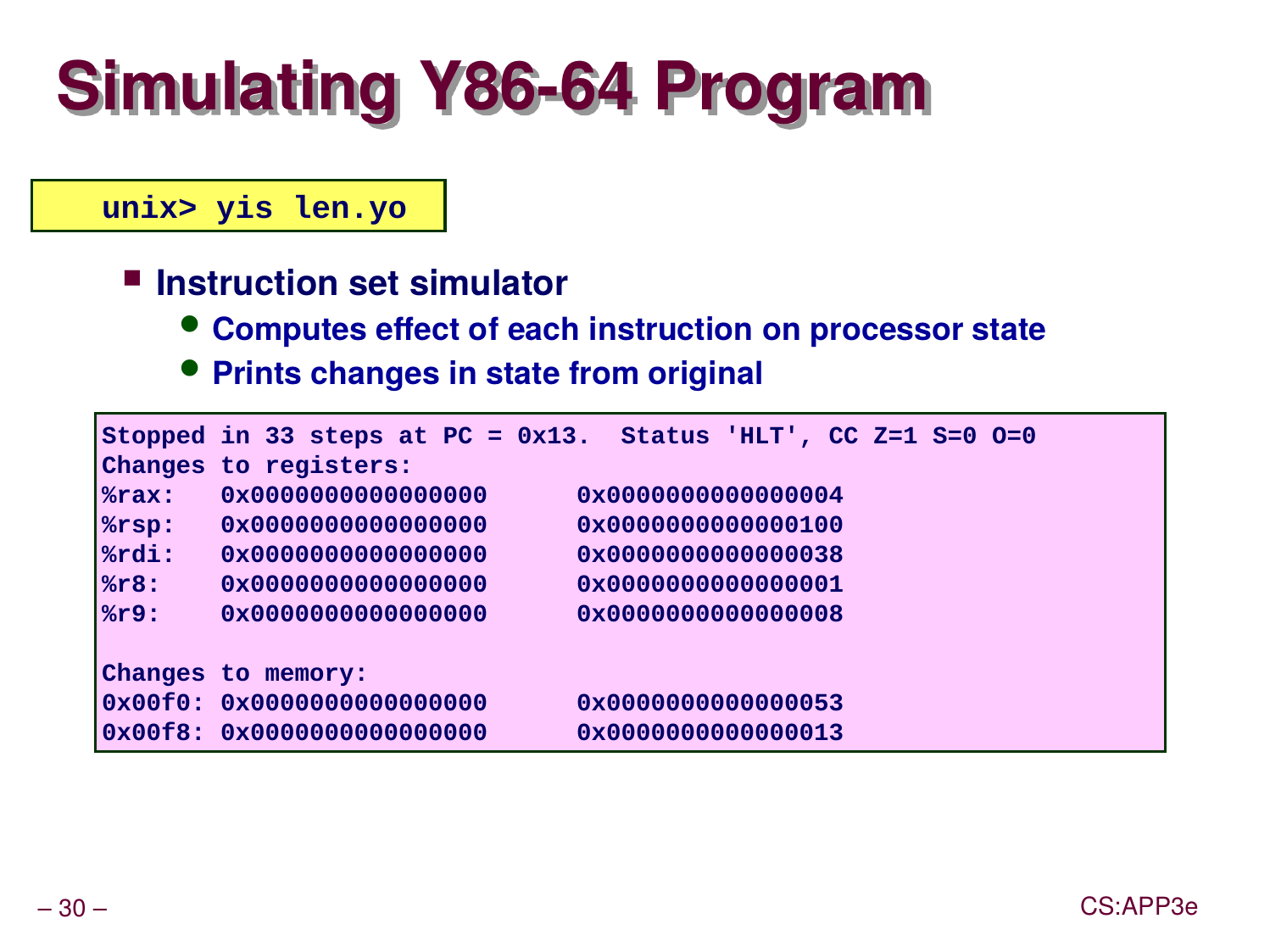

# Simulating Y86-64 Program
unix> yis len.yo
Instruction set simulator
Computes effect of each instruction on processor state
Prints changes in state from original
Stopped in 33 steps at PC = 0x13.  Status 'HLT', CC Z=1 S=0 O=0
Changes to registers:
%rax:   0x0000000000000000      0x0000000000000004
%rsp:   0x0000000000000000      0x0000000000000100
%rdi:   0x0000000000000000      0x0000000000000038
%r8:    0x0000000000000000      0x0000000000000001
%r9:    0x0000000000000000      0x0000000000000008

Changes to memory:
0x00f0: 0x0000000000000000      0x0000000000000053
0x00f8: 0x0000000000000000      0x0000000000000013